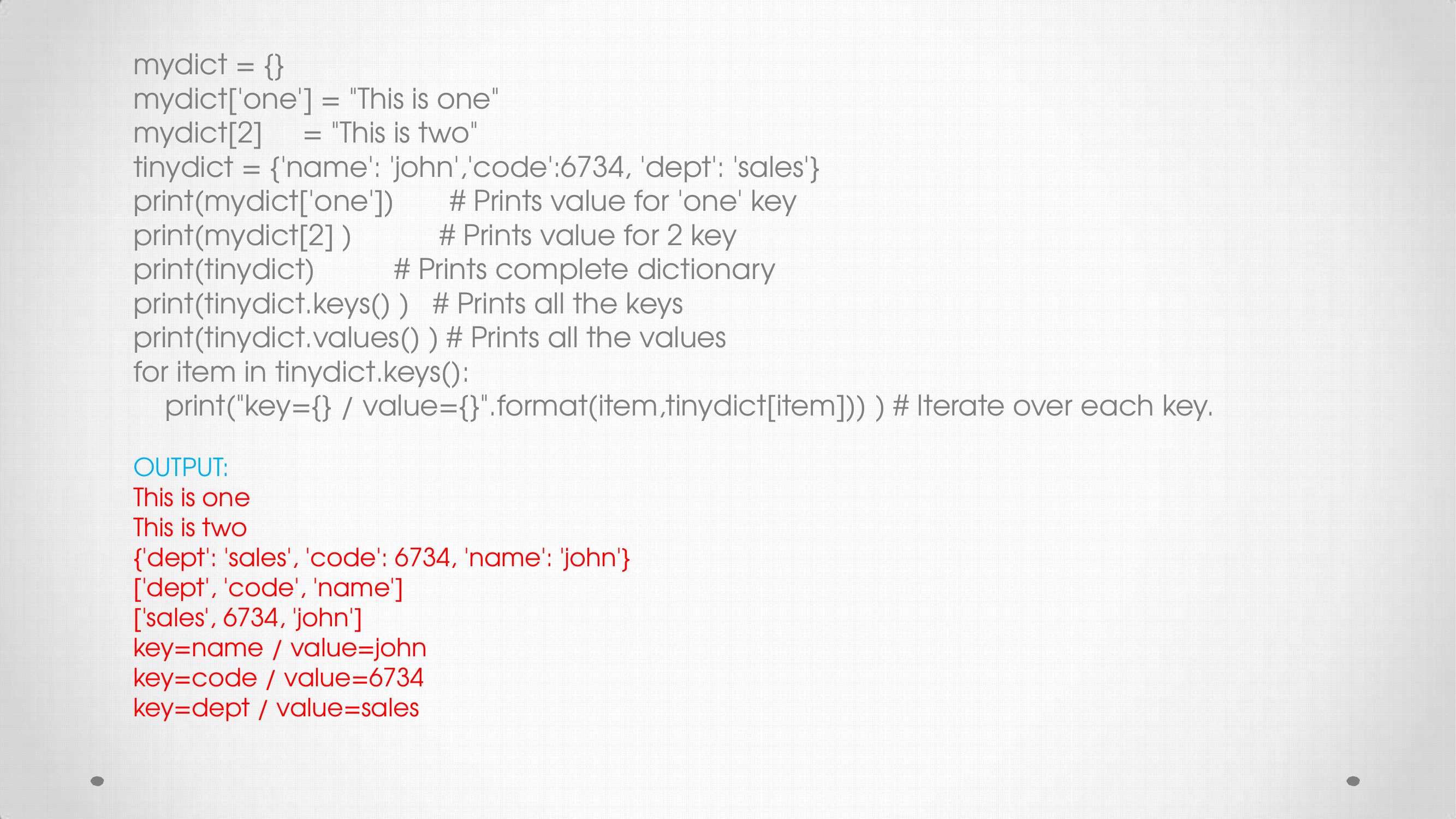

mydict = {}
mydict['one'] = "This is one"
mydict[2]     = "This is two"
tinydict = {'name': 'john','code':6734, 'dept': 'sales'}
print(mydict['one'])       # Prints value for 'one' key
print(mydict[2] )           # Prints value for 2 key
print(tinydict)          # Prints complete dictionary
print(tinydict.keys() )   # Prints all the keys
print(tinydict.values() ) # Prints all the values
for item in tinydict.keys():
    print("key={} / value={}".format(item,tinydict[item])) ) # Iterate over each key.

OUTPUT:
This is one
This is two
{'dept': 'sales', 'code': 6734, 'name': 'john'}
['dept', 'code', 'name']
['sales', 6734, 'john']
key=name / value=john
key=code / value=6734
key=dept / value=sales